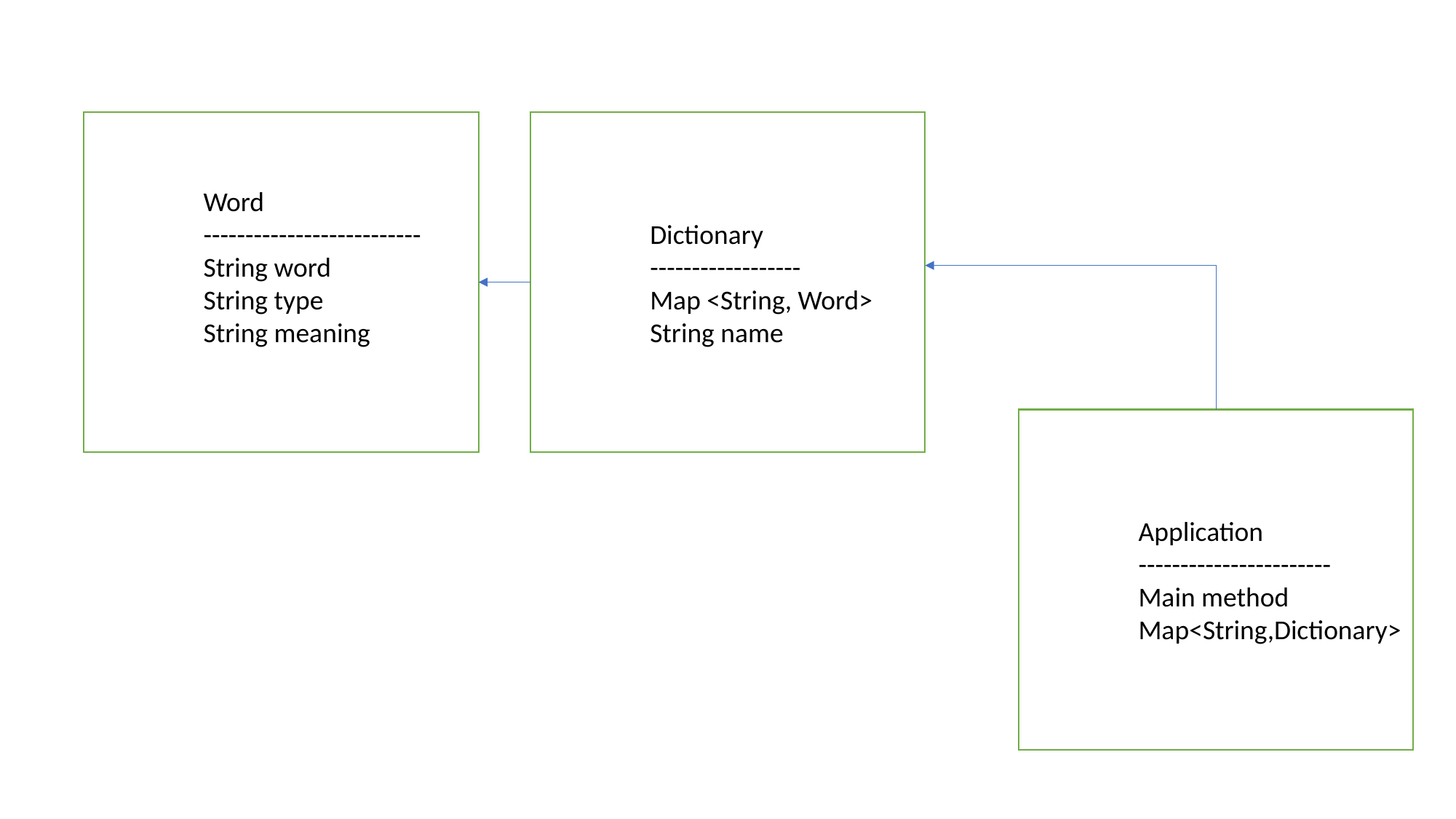

Word
--------------------------
String word
String type
String meaning

Dictionary
------------------
Map <String, Word>
String name

Application
-----------------------
Main method
Map<String,Dictionary>